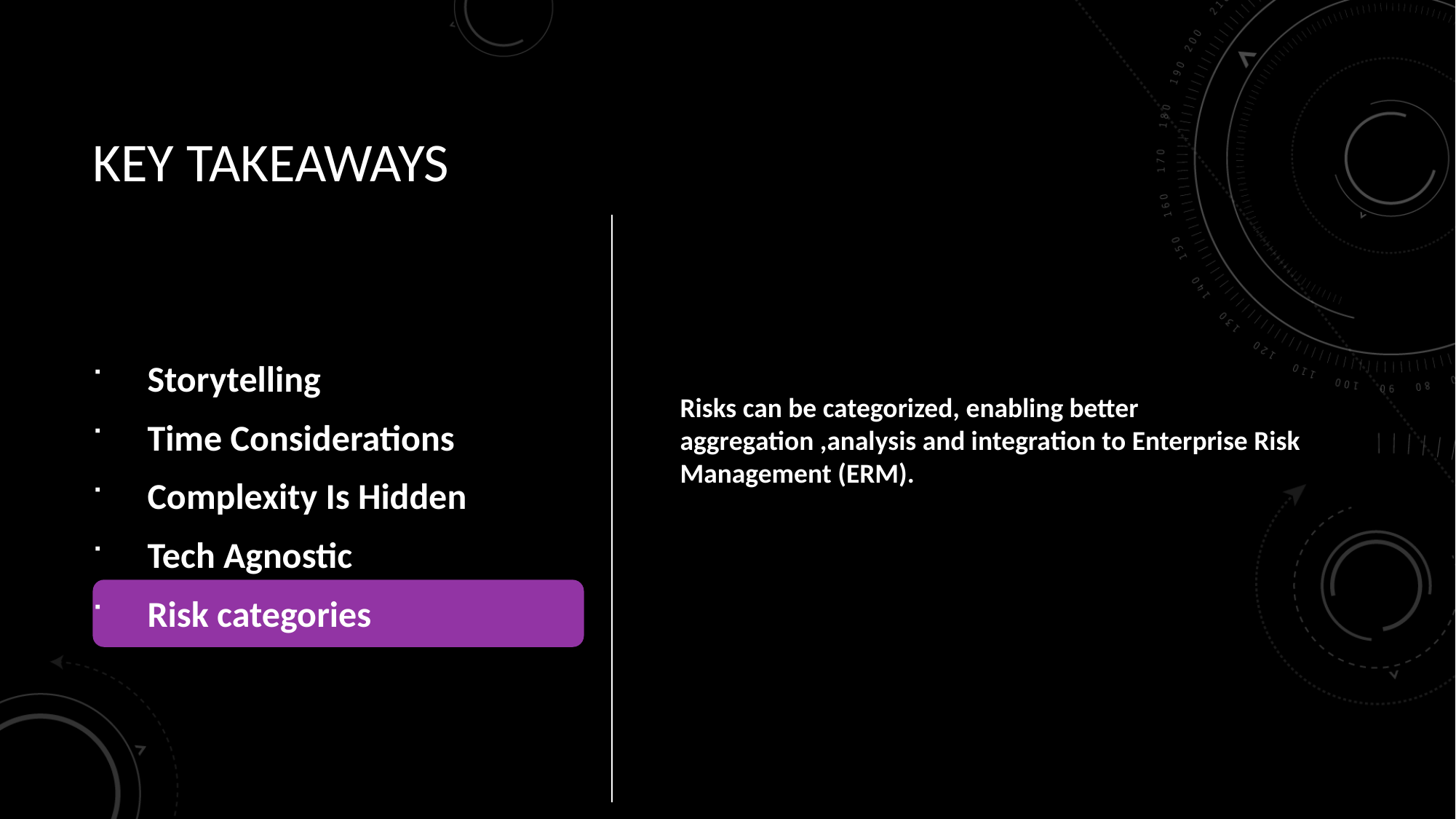

# Key Takeaways
Risks can be categorized, enabling better aggregation ,analysis and integration to Enterprise Risk Management (ERM).
Storytelling
Time Considerations
Complexity Is Hidden
Tech Agnostic
Risk categories